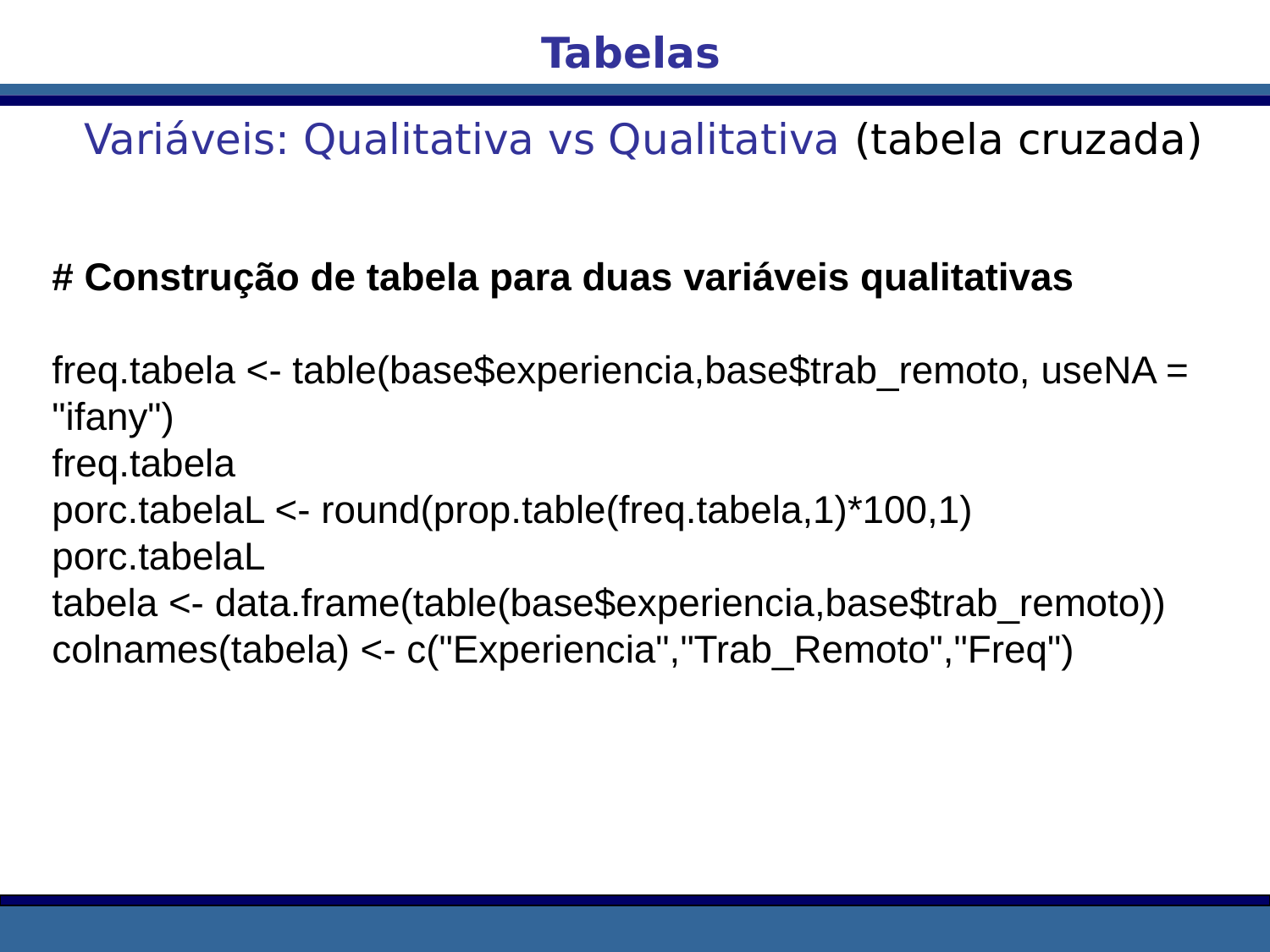

Tabelas
Variáveis: Qualitativa vs Qualitativa (tabela cruzada)
# Construção de tabela para duas variáveis qualitativas

freq.tabela <- table(base$experiencia,base$trab_remoto, useNA = "ifany")
freq.tabela
porc.tabelaL <- round(prop.table(freq.tabela,1)*100,1)
porc.tabelaL
tabela <- data.frame(table(base$experiencia,base$trab_remoto))
colnames(tabela) <- c("Experiencia","Trab_Remoto","Freq")